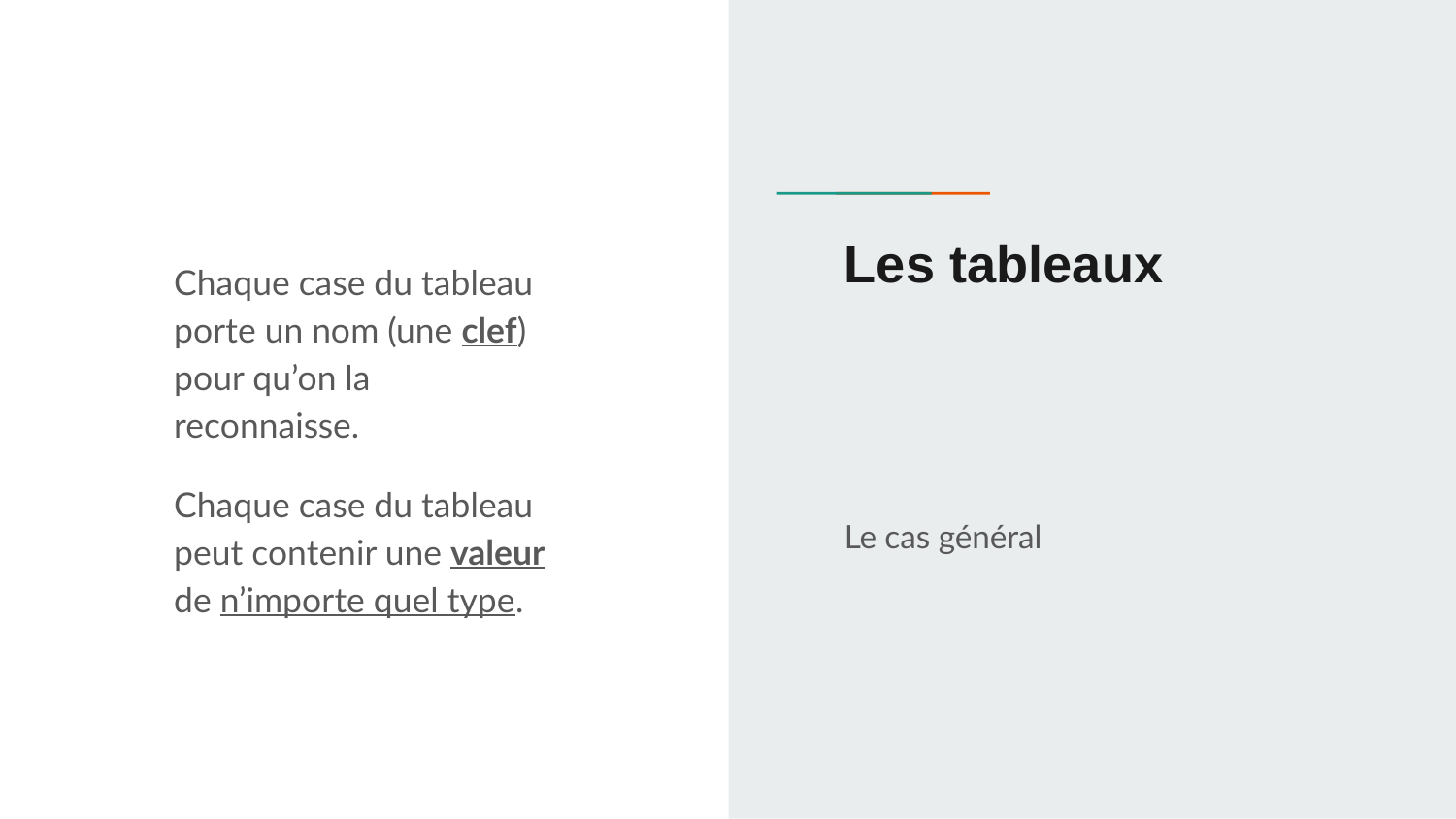

# Les tableaux
Chaque case du tableau porte un nom (une clef) pour qu’on la reconnaisse.
Chaque case du tableau peut contenir une valeur de n’importe quel type.
Le cas général